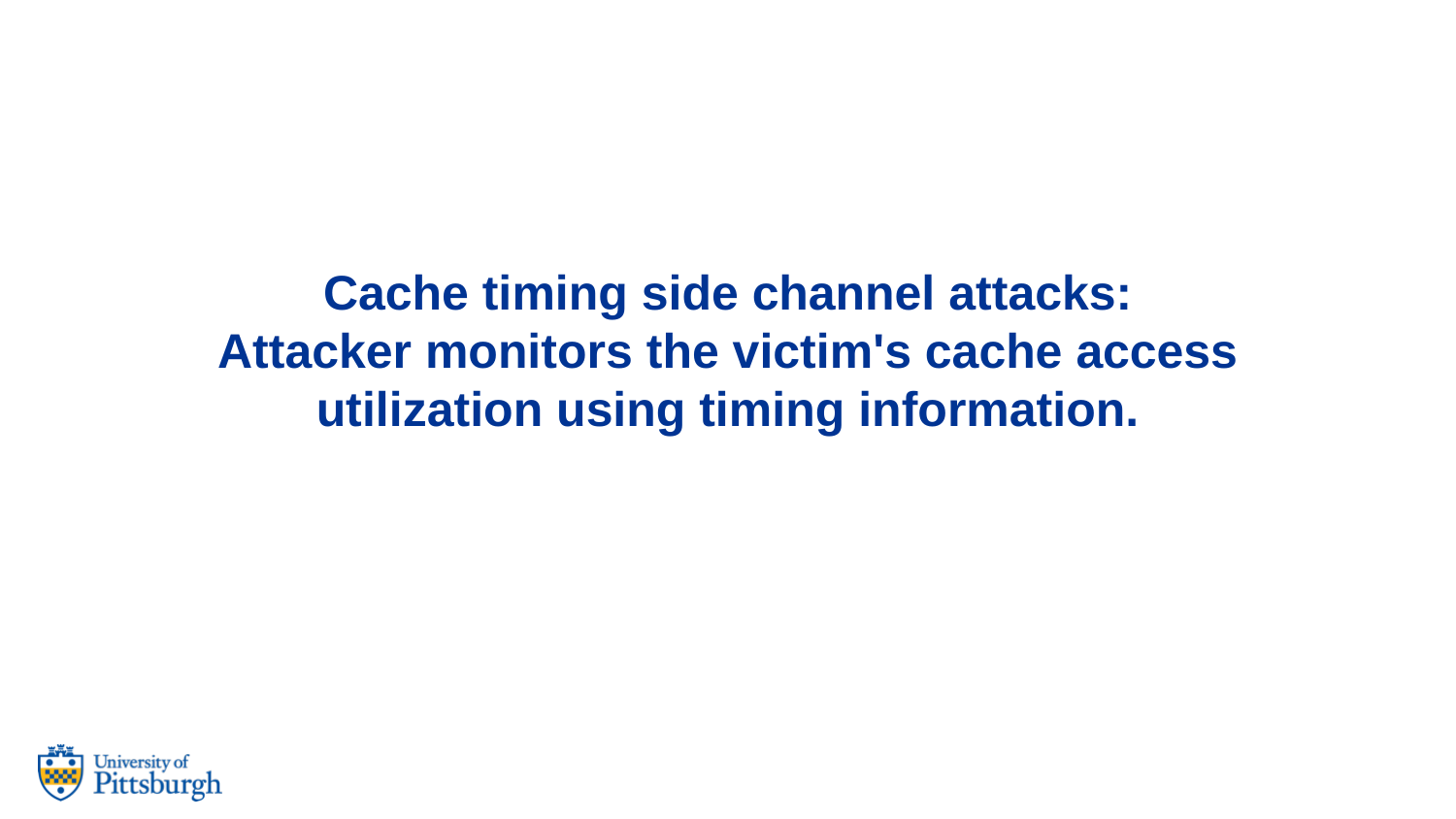

Cache timing side channel attacks:
Attacker monitors the victim's cache access utilization using timing information.